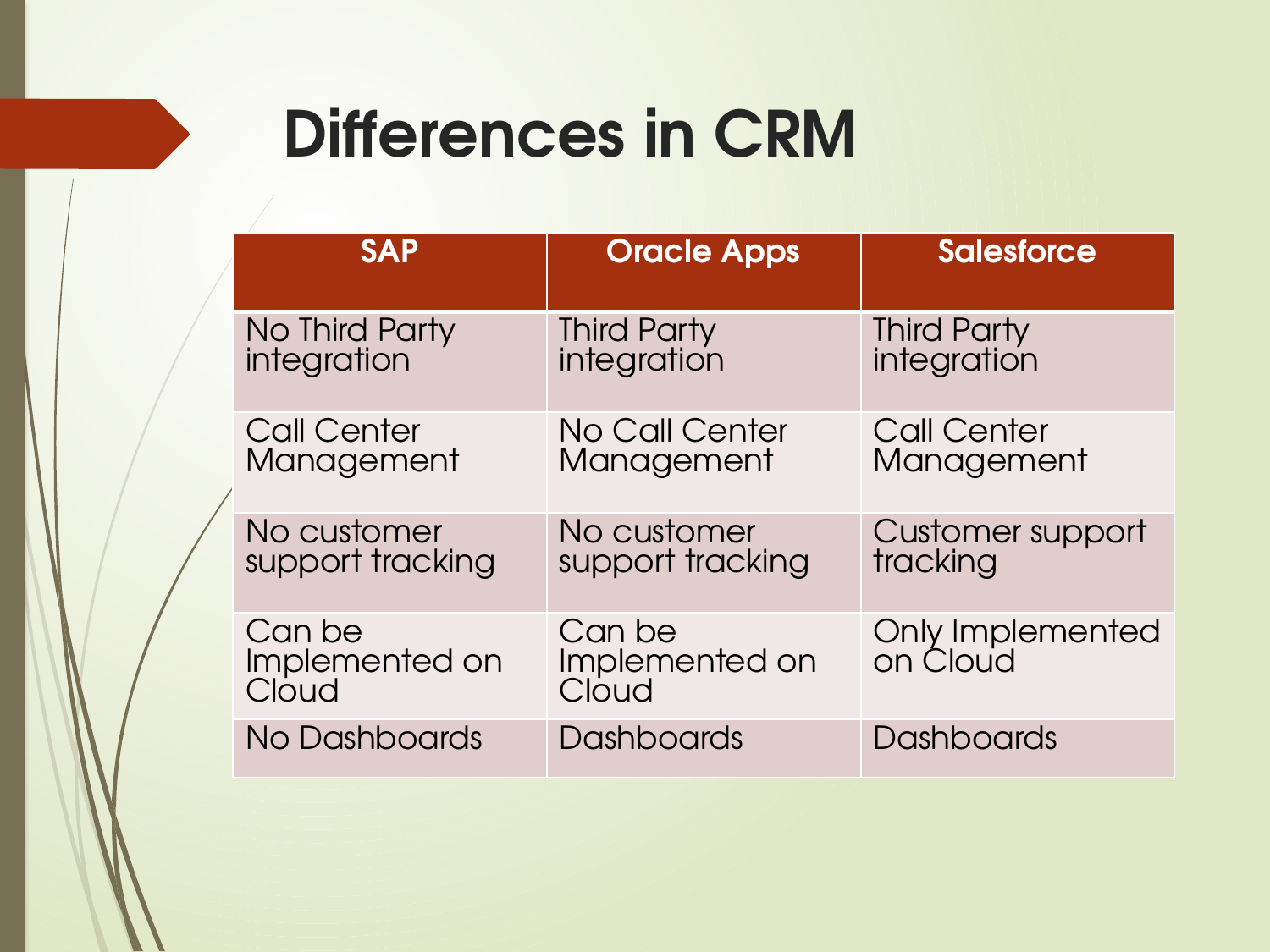

# Differences in CRM
| SAP | Oracle Apps | Salesforce |
| --- | --- | --- |
| No Third Party integration | Third Party integration | Third Party integration |
| Call Center Management | No Call Center Management | Call Center Management |
| No customer support tracking | No customer support tracking | Customer support tracking |
| Can be Implemented on Cloud | Can be Implemented on Cloud | Only Implemented on Cloud |
| No Dashboards | Dashboards | Dashboards |